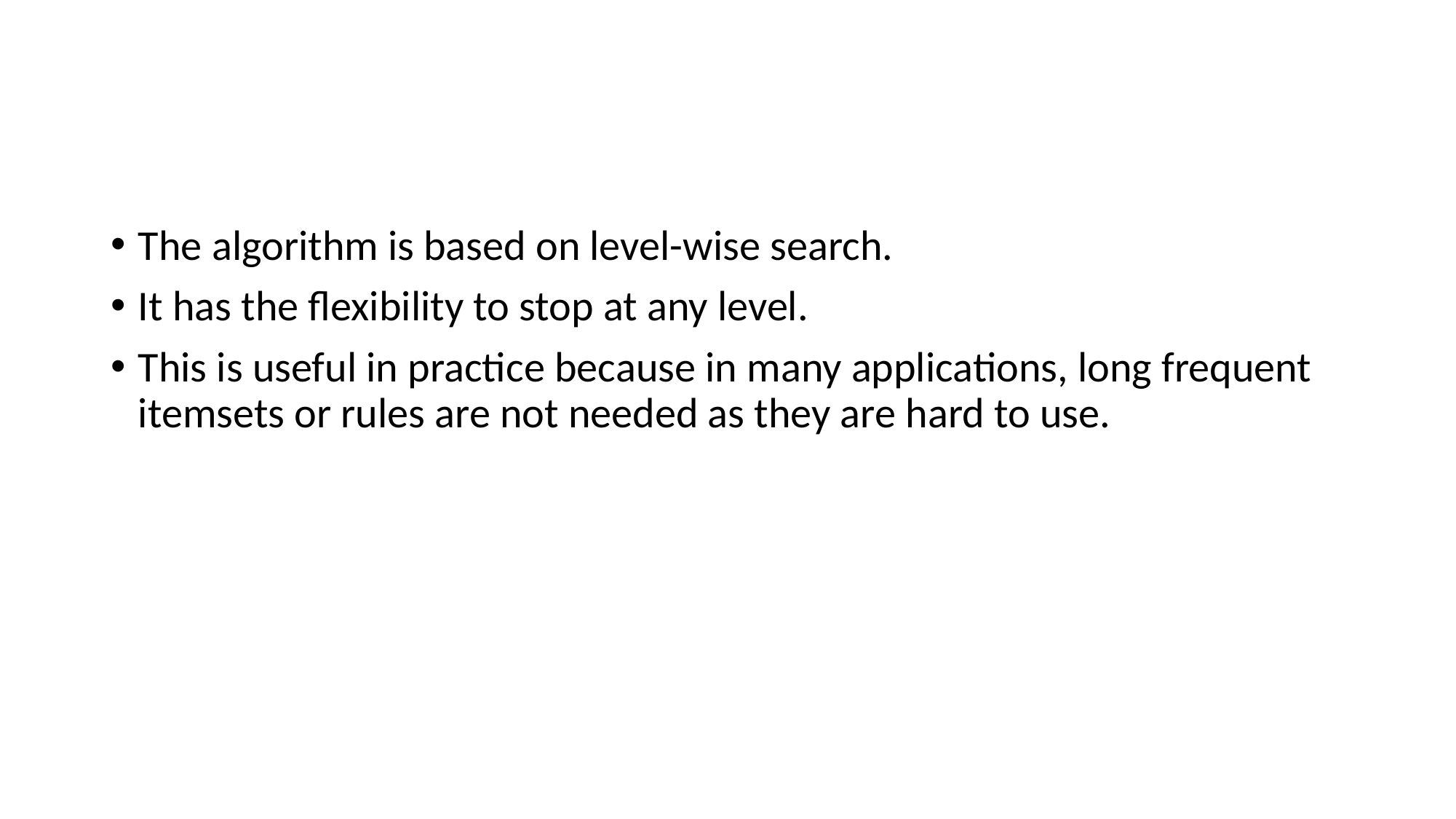

#
The algorithm is based on level-wise search.
It has the flexibility to stop at any level.
This is useful in practice because in many applications, long frequent itemsets or rules are not needed as they are hard to use.